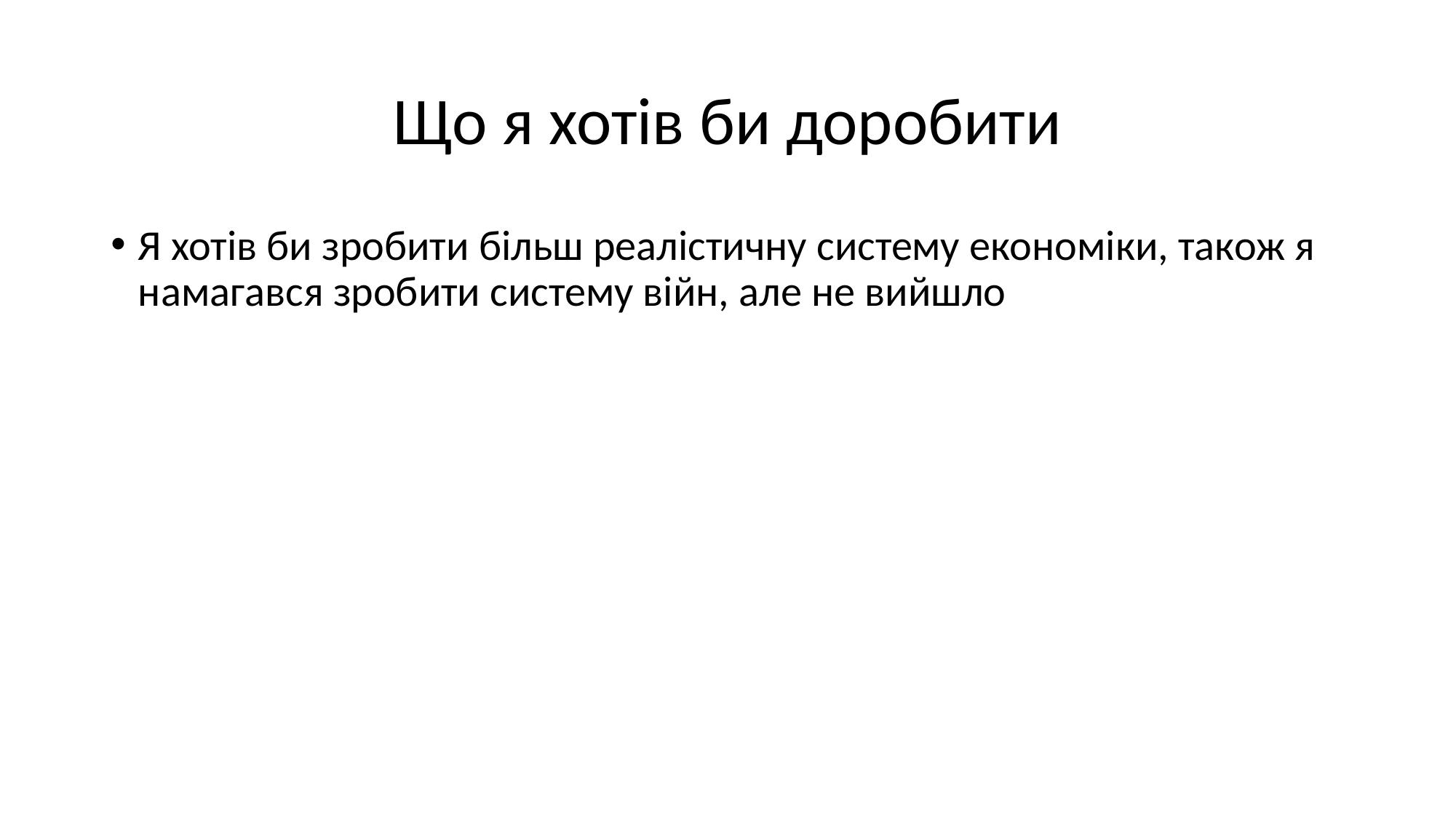

# Що я хотів би доробити
Я хотів би зробити більш реалістичну систему економіки, також я намагався зробити систему війн, але не вийшло